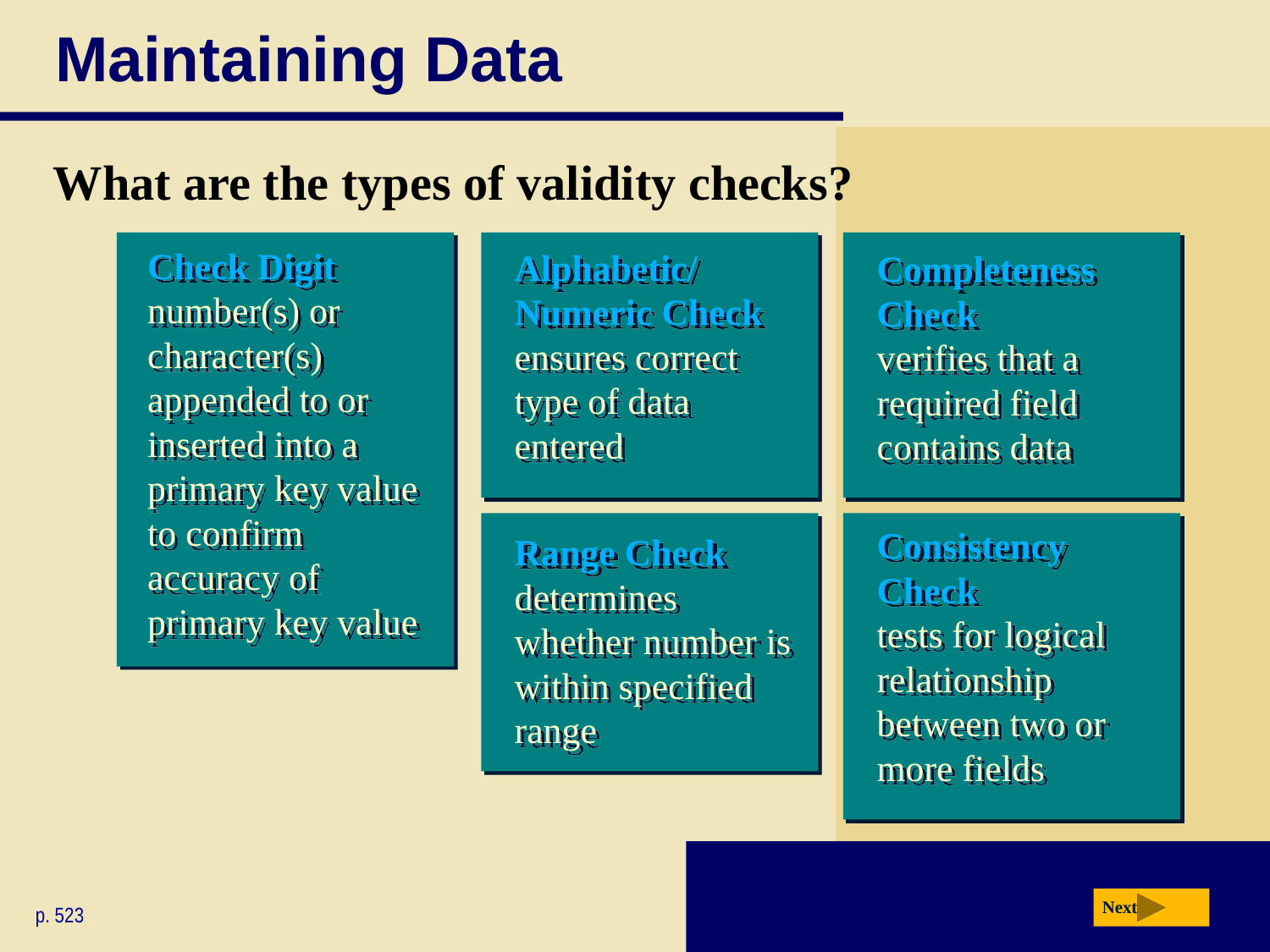

# Maintaining Data
What are the types of validity checks?

Check Digit
number(s) or character(s) appended to or inserted into a primary key value to confirm accuracy of primary key value

Alphabetic/
Numeric Check ensures correct type of data entered

Completeness Check
verifies that a required field contains data

Range Check determines whether number is within specified range

Consistency Check
tests for logical relationship between two or more fields

Next
p. 523